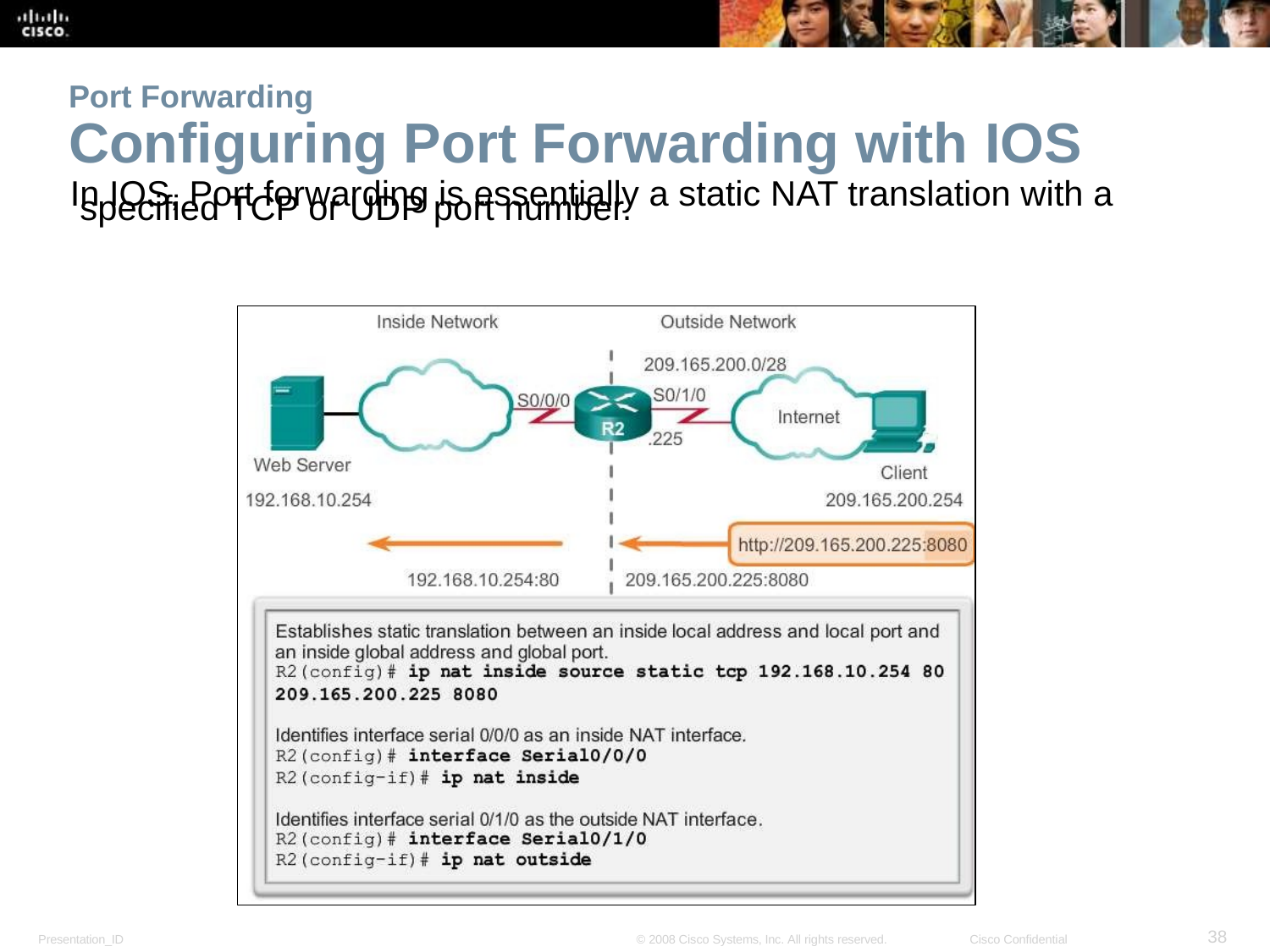

Port Forwarding
Configuring Port Forwarding with IOS
In IOS, Port forwarding is essentially a static NAT translation with a  specified TCP or UDP port number.

38
Presentation_ID
© 2008 Cisco Systems, Inc. All rights reserved.
Cisco Confidential